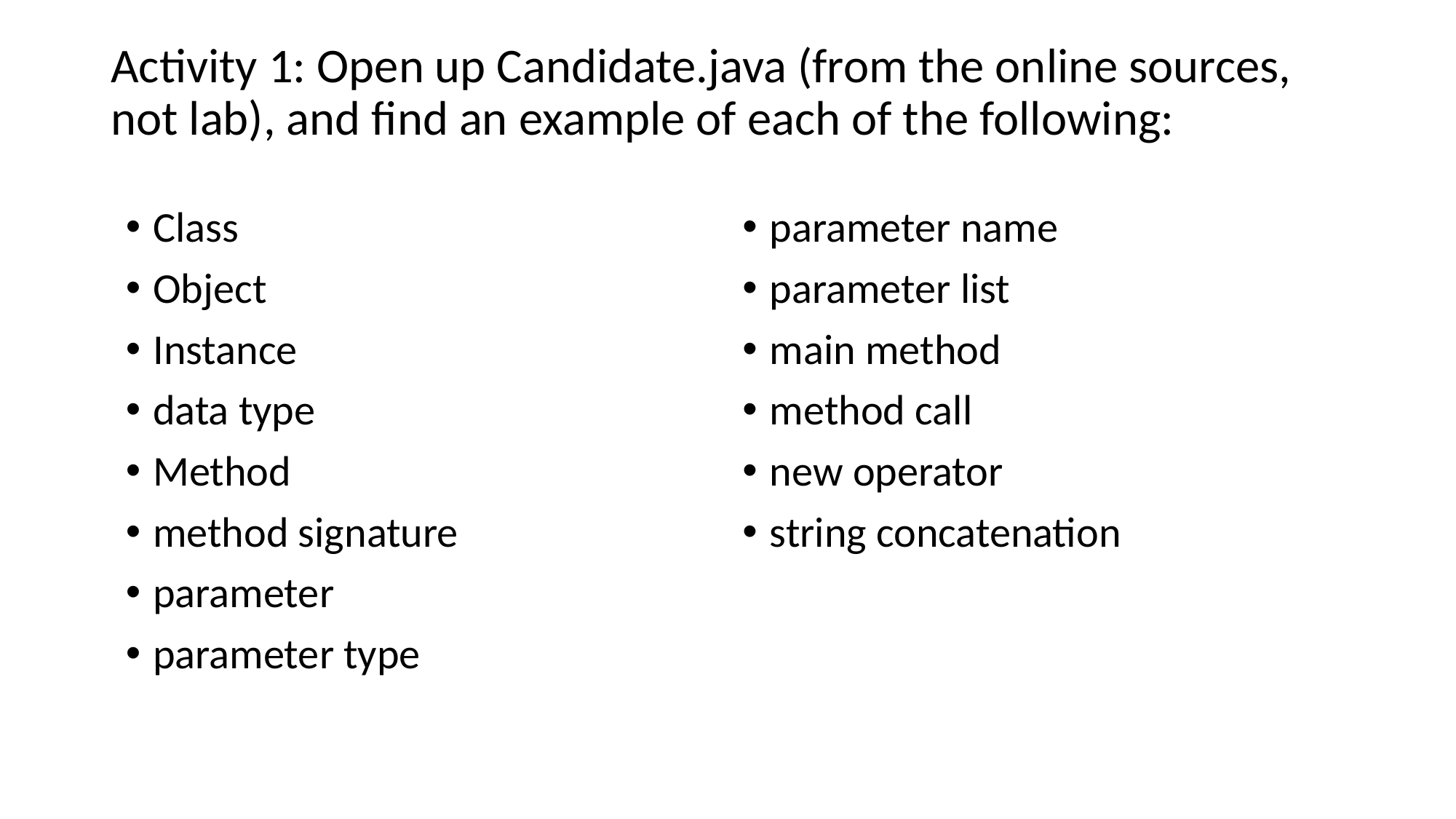

# Activity 1: Open up Candidate.java (from the online sources, not lab), and find an example of each of the following:
Class
Object
Instance
data type
Method
method signature
parameter
parameter type
parameter name
parameter list
main method
method call
new operator
string concatenation